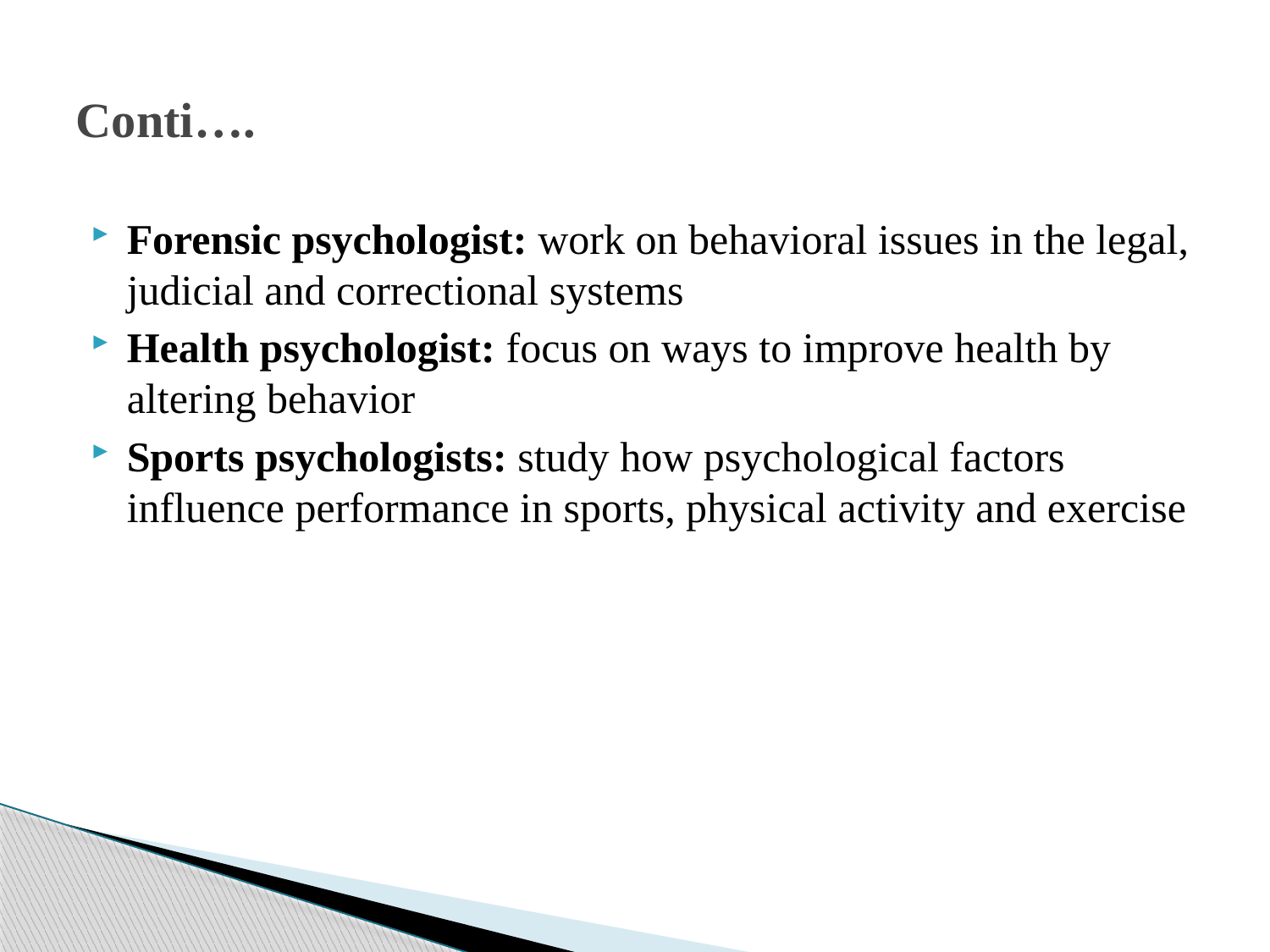

# Conti….
Forensic psychologist: work on behavioral issues in the legal, judicial and correctional systems
Health psychologist: focus on ways to improve health by altering behavior
Sports psychologists: study how psychological factors influence performance in sports, physical activity and exercise